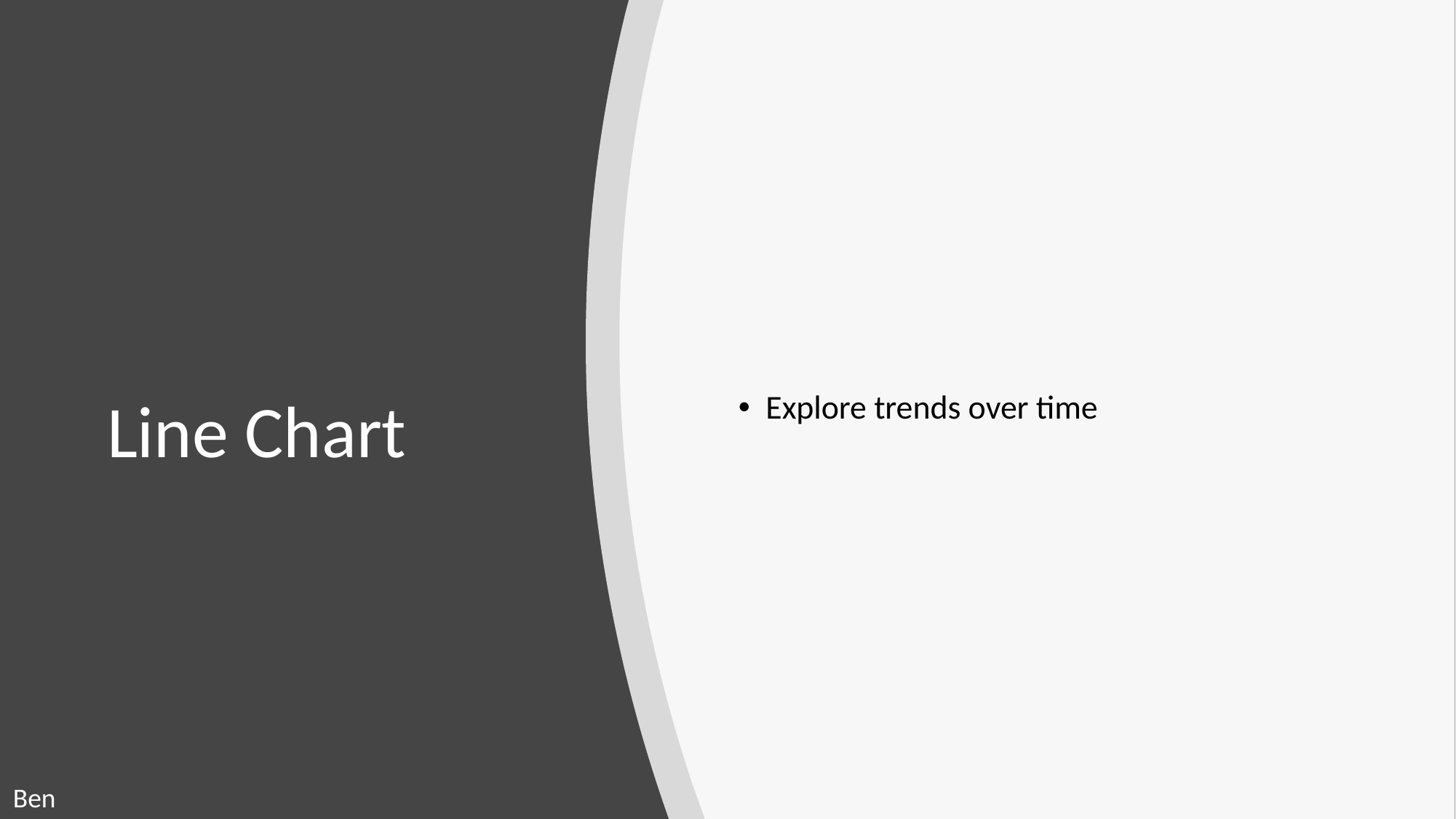

Explore trends over time

# Line Chart
Ben